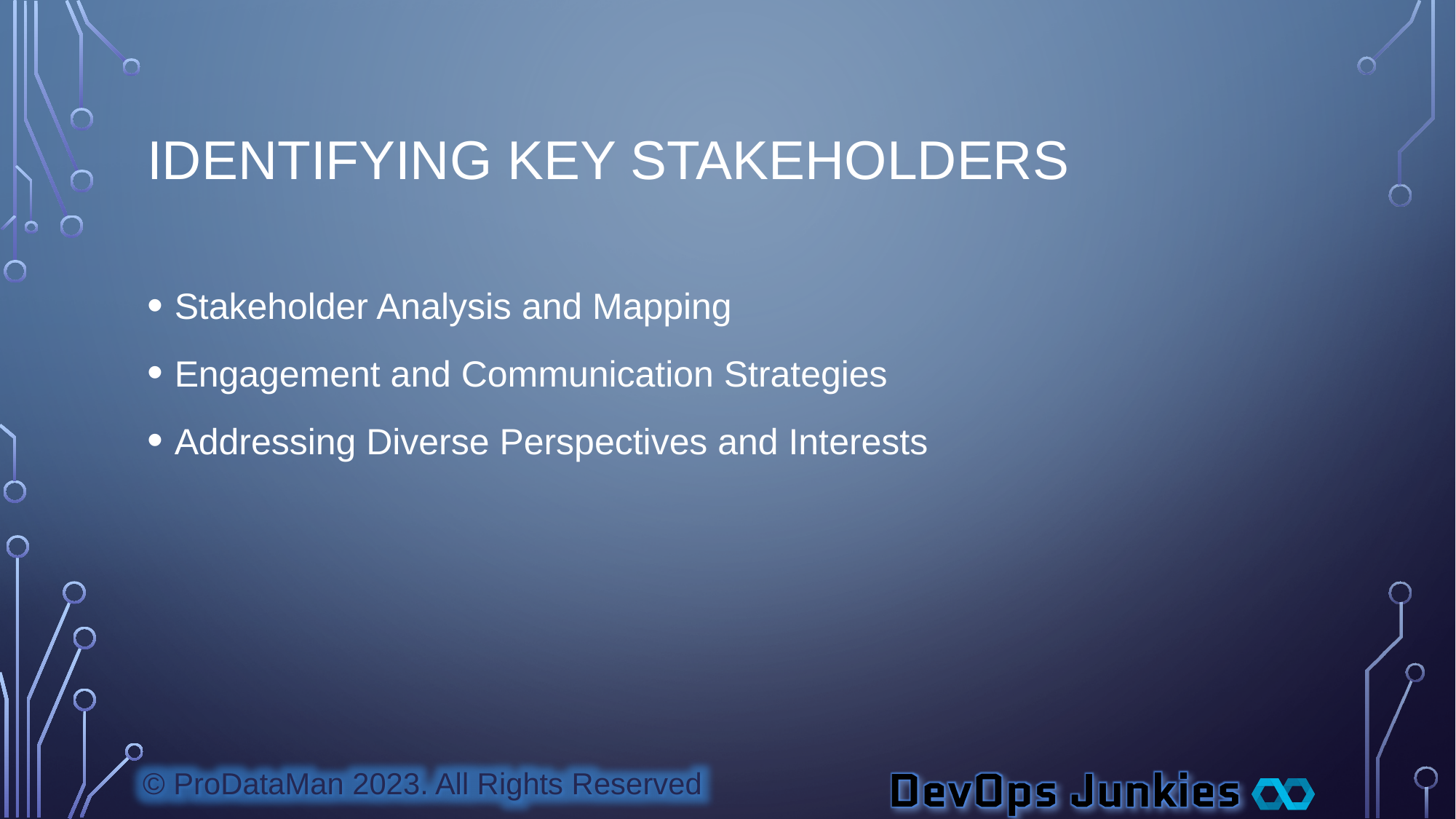

# Identifying Key Stakeholders
Stakeholder Analysis and Mapping
Engagement and Communication Strategies
Addressing Diverse Perspectives and Interests